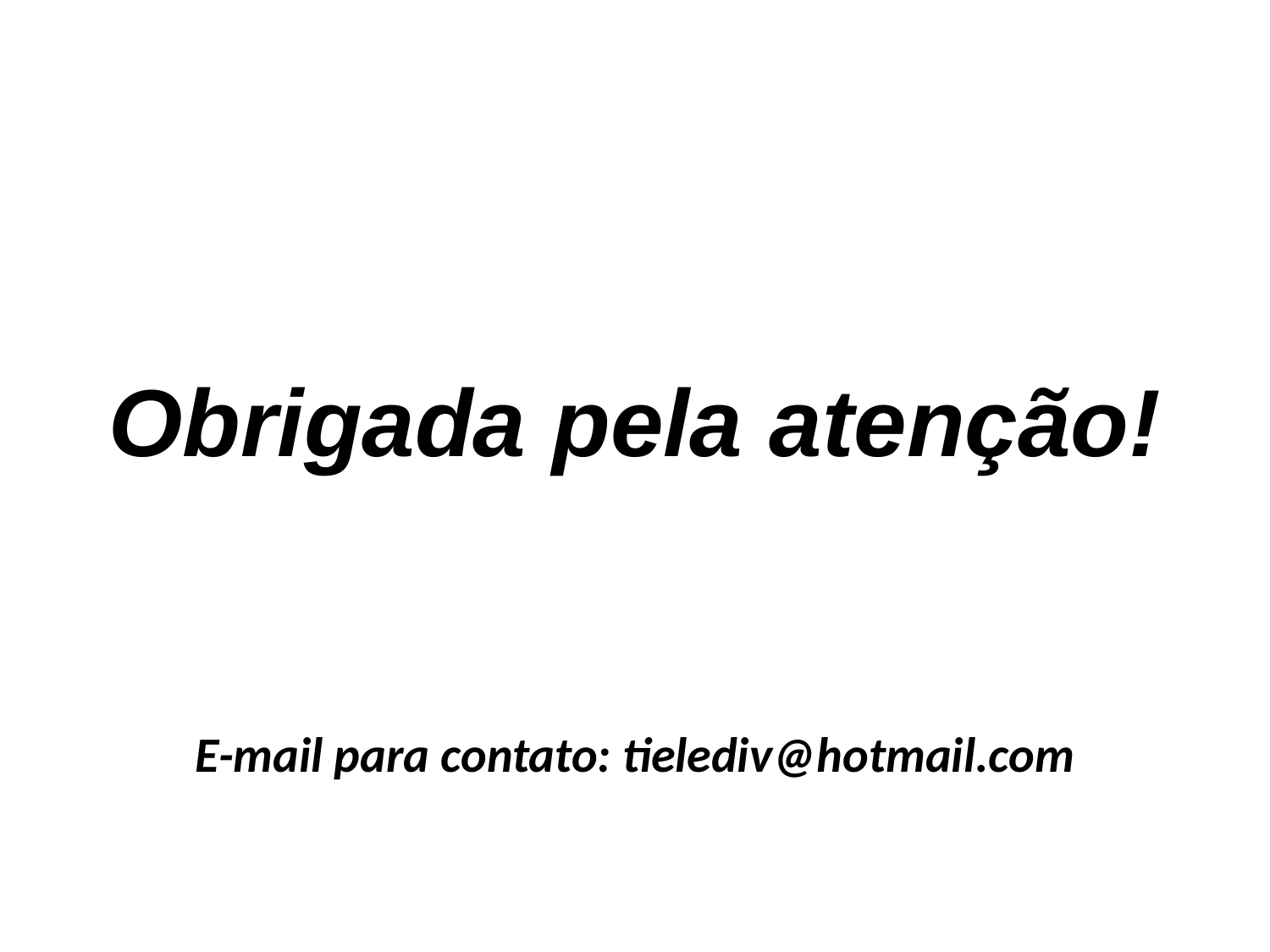

#

Obrigada pela atenção!

E-mail para contato: tielediv@hotmail.com